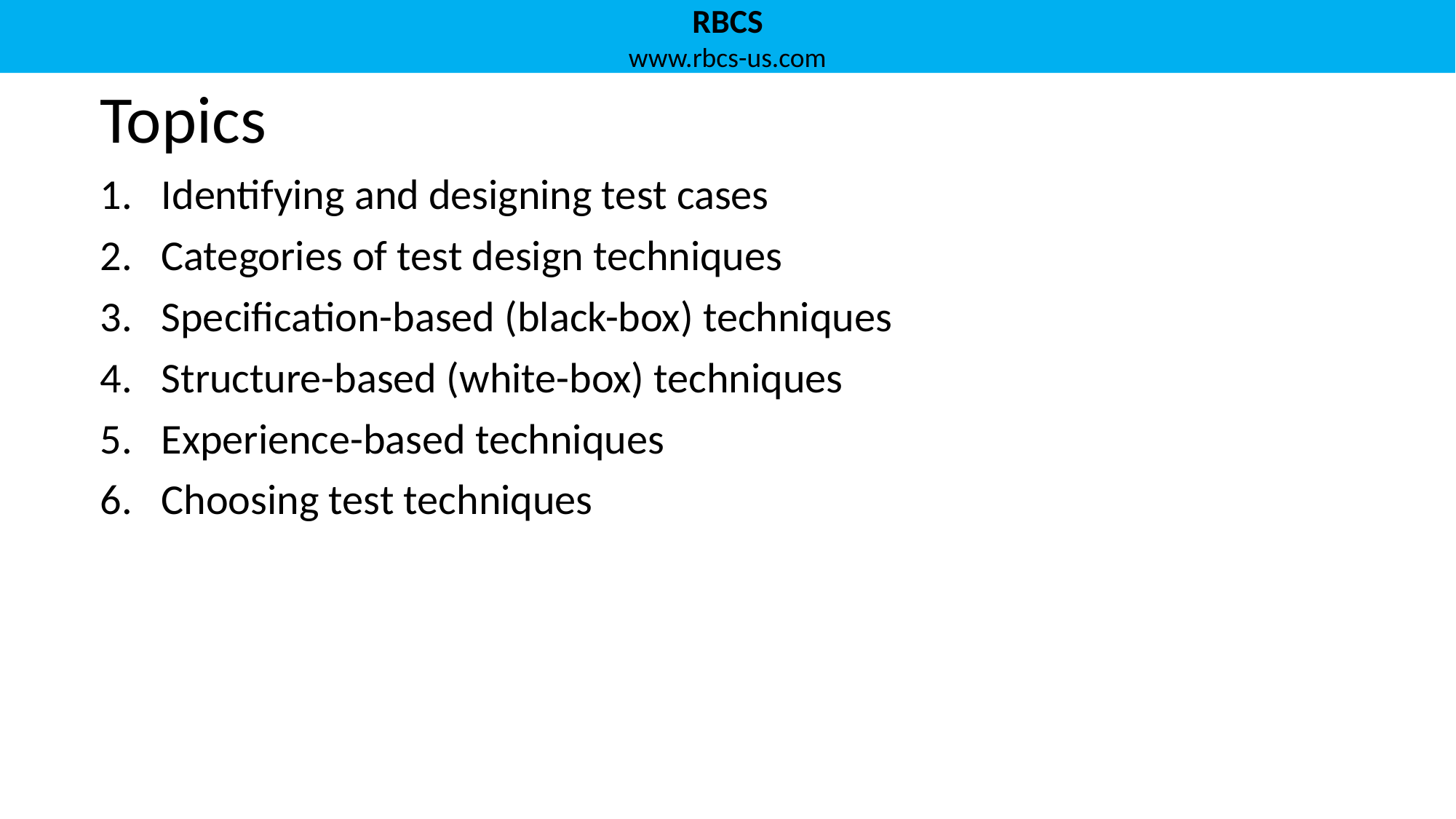

# Topics
Identifying and designing test cases
Categories of test design techniques
Specification-based (black-box) techniques
Structure-based (white-box) techniques
Experience-based techniques
Choosing test techniques